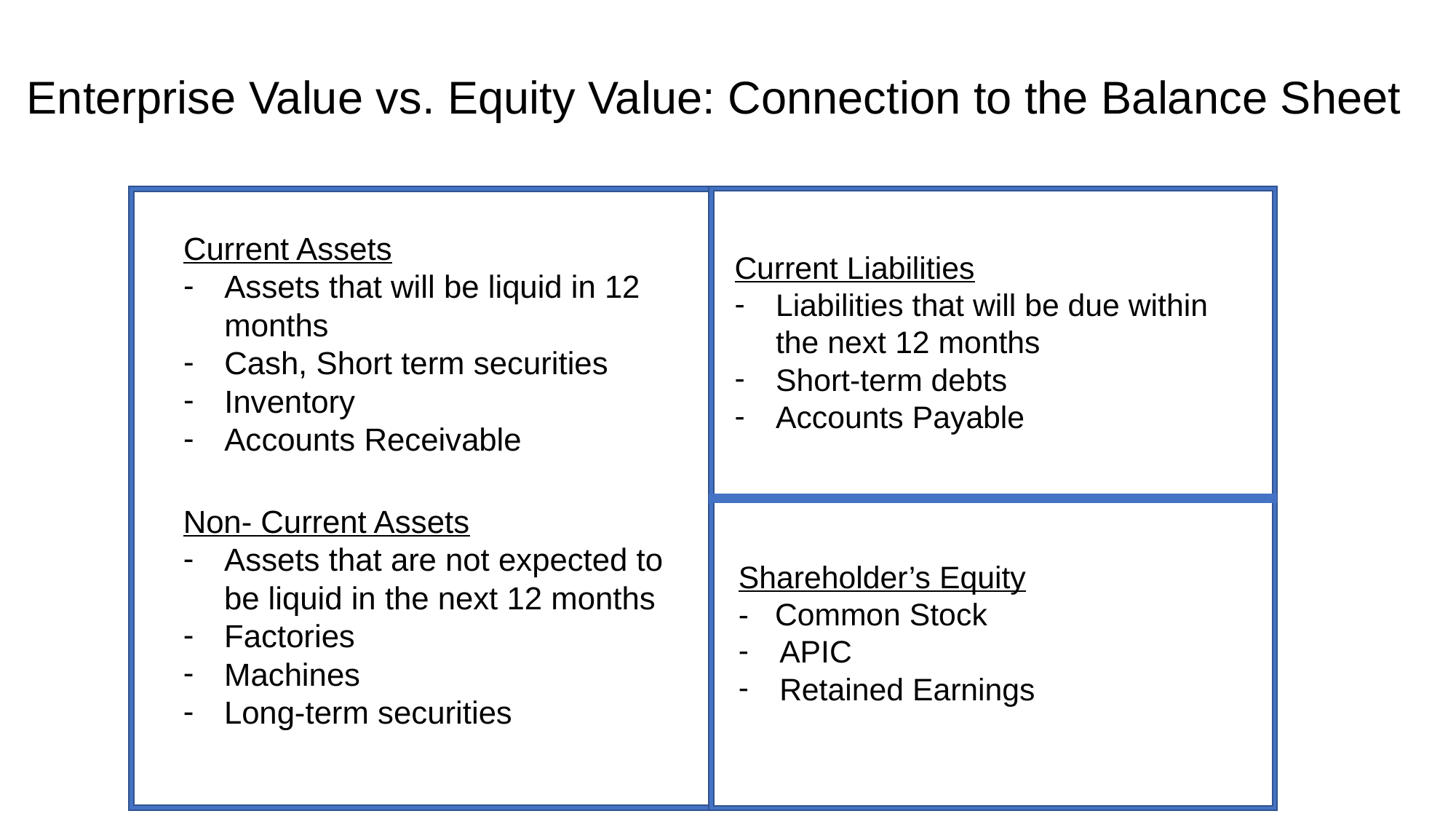

# Enterprise Value vs. Equity Value: Connection to the Balance Sheet

Current Assets
Assets that will be liquid in 12 months
Cash, Short term securities
Inventory
Accounts Receivable
Current Liabilities
Liabilities that will be due within the next 12 months
Short-term debts
Accounts Payable
Non- Current Assets
Assets that are not expected to be liquid in the next 12 months
Factories
Machines
Long-term securities
Shareholder’s Equity
-   Common Stock
APIC
Retained Earnings